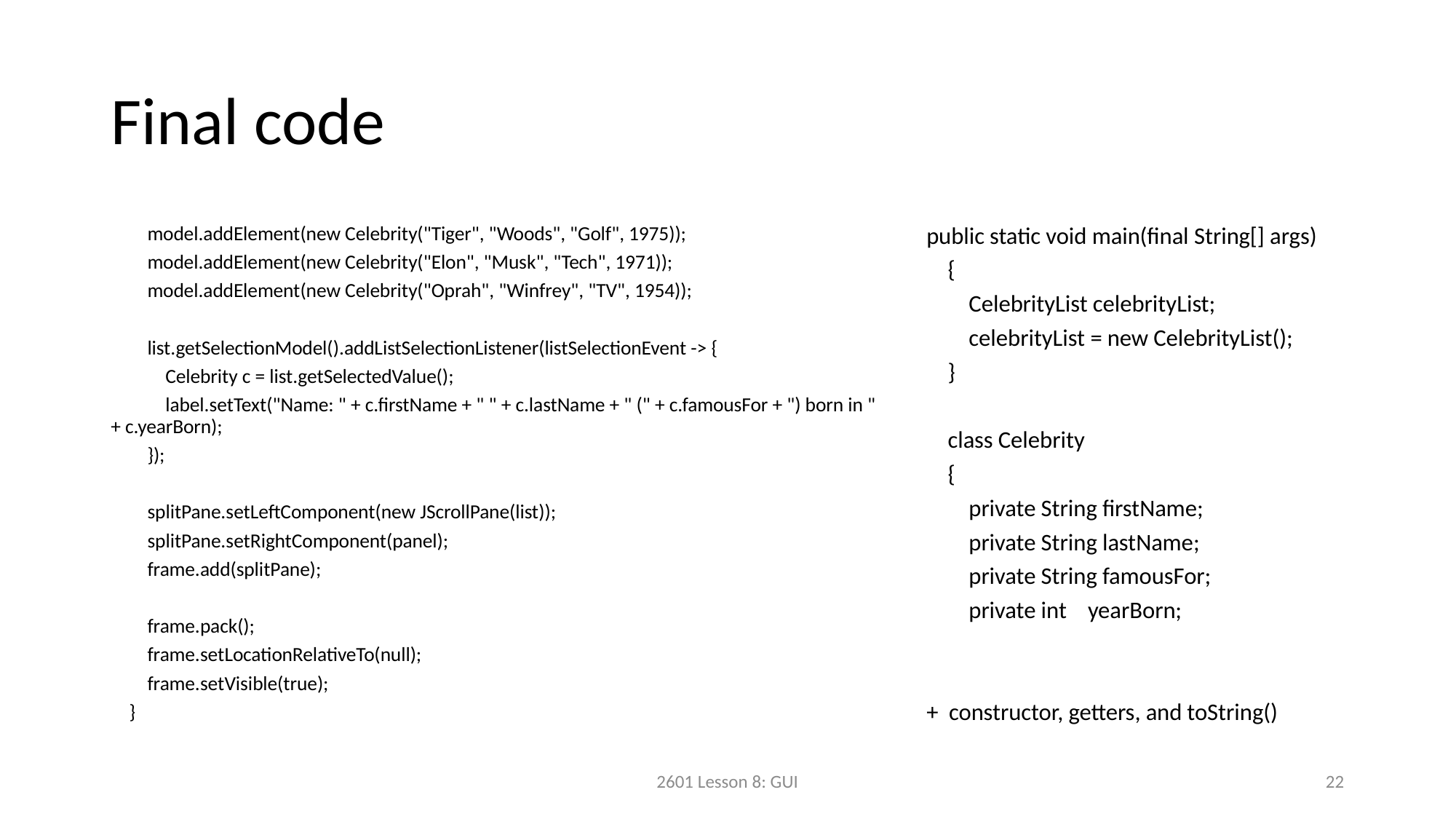

# Final code
        model.addElement(new Celebrity("Tiger", "Woods", "Golf", 1975));
        model.addElement(new Celebrity("Elon", "Musk", "Tech", 1971));
        model.addElement(new Celebrity("Oprah", "Winfrey", "TV", 1954));

        list.getSelectionModel().addListSelectionListener(listSelectionEvent -> {
            Celebrity c = list.getSelectedValue();
            label.setText("Name: " + c.firstName + " " + c.lastName + " (" + c.famousFor + ") born in " + c.yearBorn);
        });

        splitPane.setLeftComponent(new JScrollPane(list));
        splitPane.setRightComponent(panel);
        frame.add(splitPane);

        frame.pack();
        frame.setLocationRelativeTo(null);
        frame.setVisible(true);
    }
public static void main(final String[] args)
    {
        CelebrityList celebrityList;
        celebrityList = new CelebrityList();
    }

    class Celebrity
    {
        private String firstName;
        private String lastName;
        private String famousFor;
        private int    yearBorn;

+  constructor, getters, and toString()
2601 Lesson 8: GUI
22